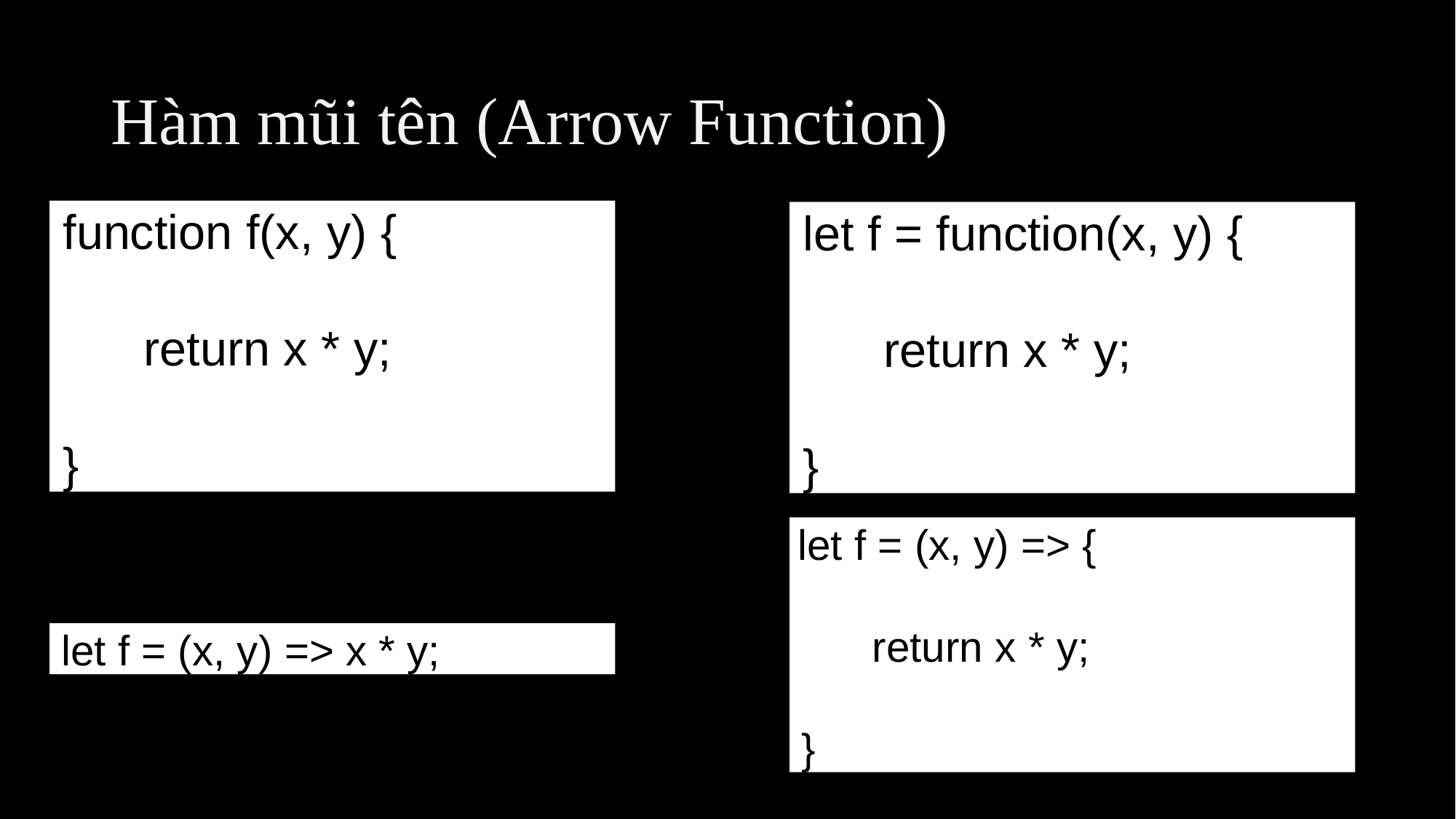

# Hàm mũi tên (Arrow Function)
 function f(x, y) {

       return x * y;

 }
 let f = function(x, y) {

       return x * y;

 }
 let f = (x, y) => {

       return x * y;

 }
 let f = (x, y) => x * y;